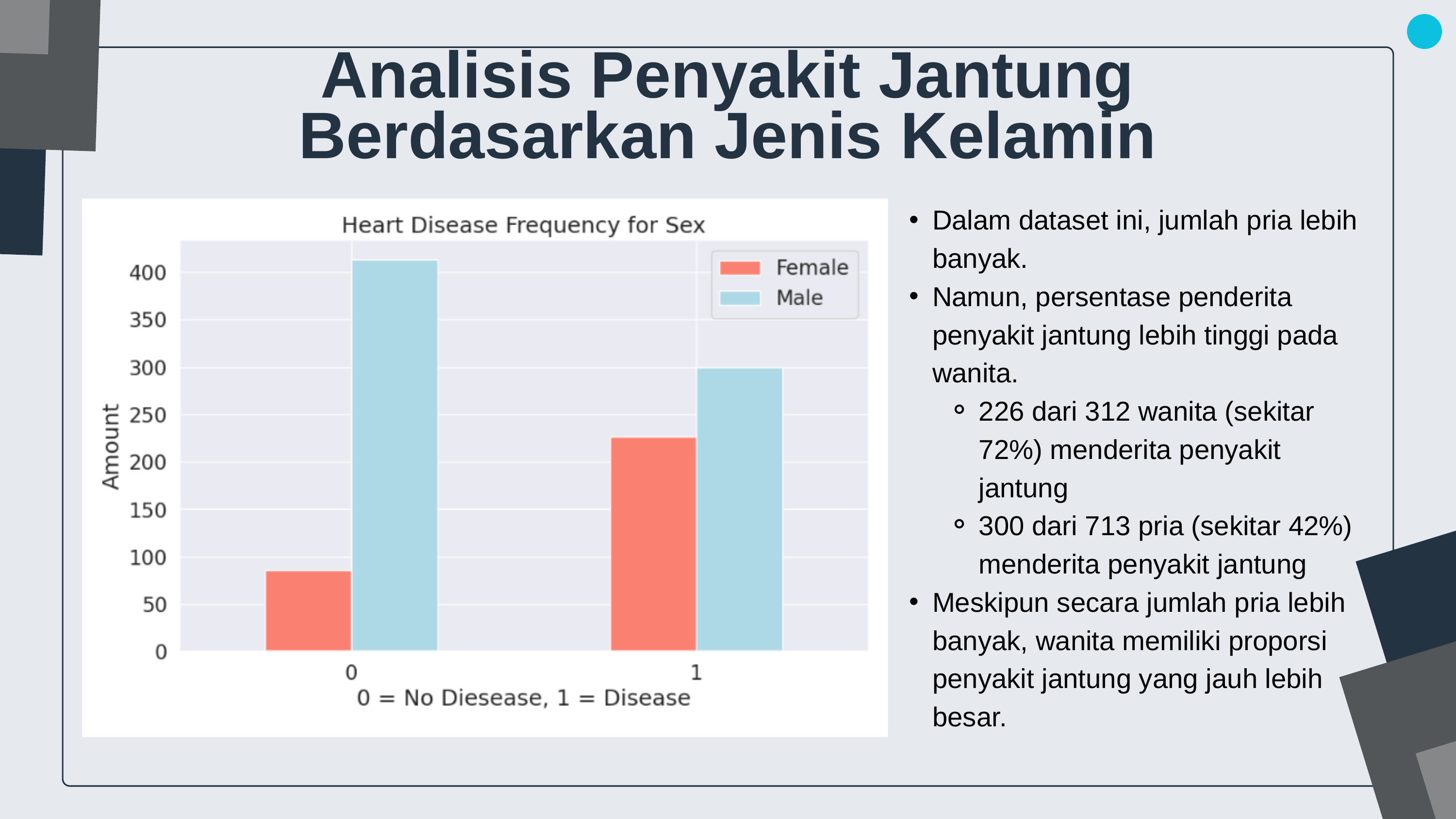

Analisis Penyakit Jantung Berdasarkan Jenis Kelamin
Dalam dataset ini, jumlah pria lebih banyak.
Namun, persentase penderita penyakit jantung lebih tinggi pada wanita.
226 dari 312 wanita (sekitar 72%) menderita penyakit jantung
300 dari 713 pria (sekitar 42%) menderita penyakit jantung
Meskipun secara jumlah pria lebih banyak, wanita memiliki proporsi penyakit jantung yang jauh lebih besar.